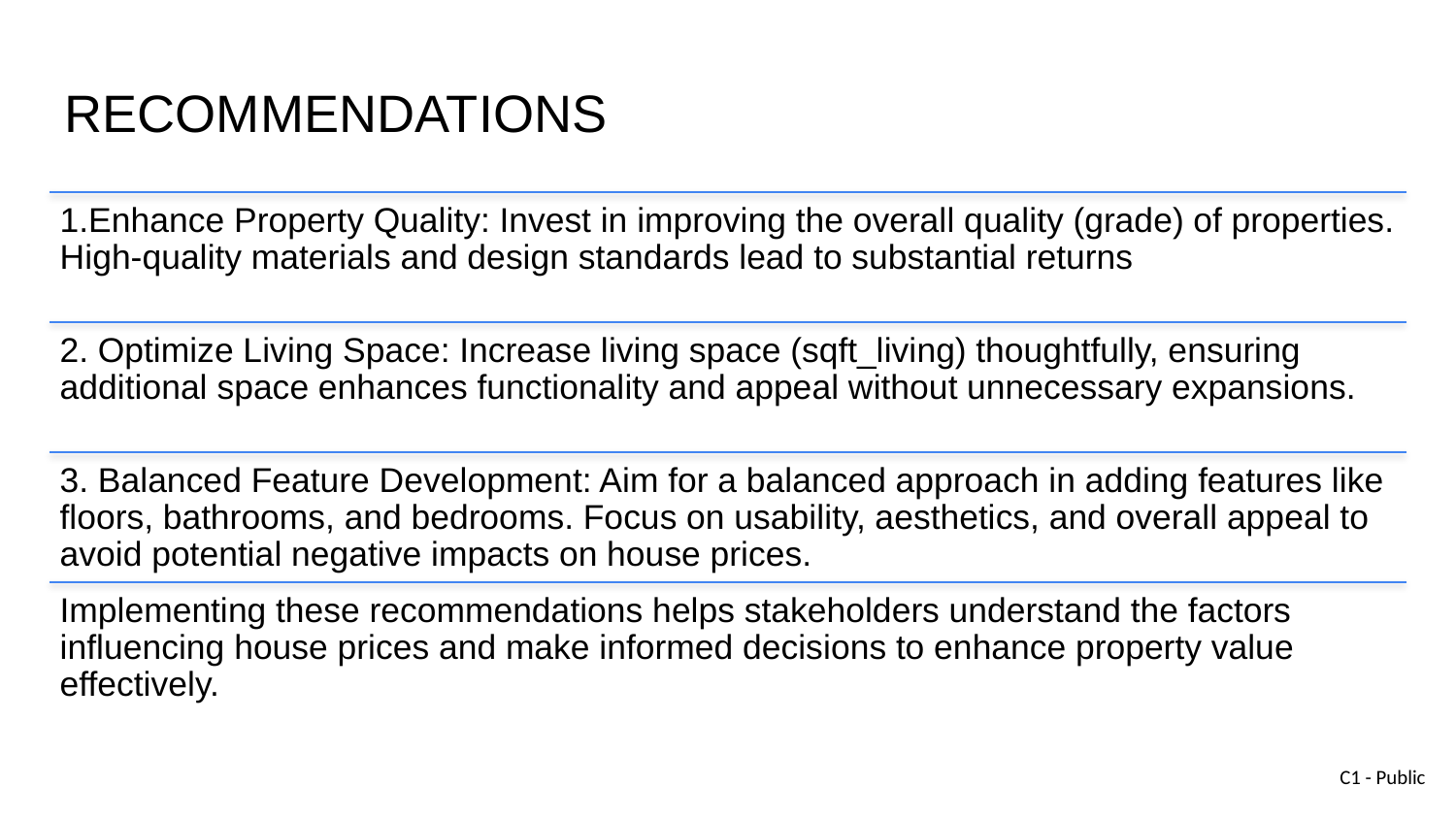

# RECOMMENDATIONS

1.Enhance Property Quality: Invest in improving the overall quality (grade) of properties. High-quality materials and design standards lead to substantial returns

2. Optimize Living Space: Increase living space (sqft_living) thoughtfully, ensuring additional space enhances functionality and appeal without unnecessary expansions.

3. Balanced Feature Development: Aim for a balanced approach in adding features like floors, bathrooms, and bedrooms. Focus on usability, aesthetics, and overall appeal to avoid potential negative impacts on house prices.

Implementing these recommendations helps stakeholders understand the factors influencing house prices and make informed decisions to enhance property value effectively.